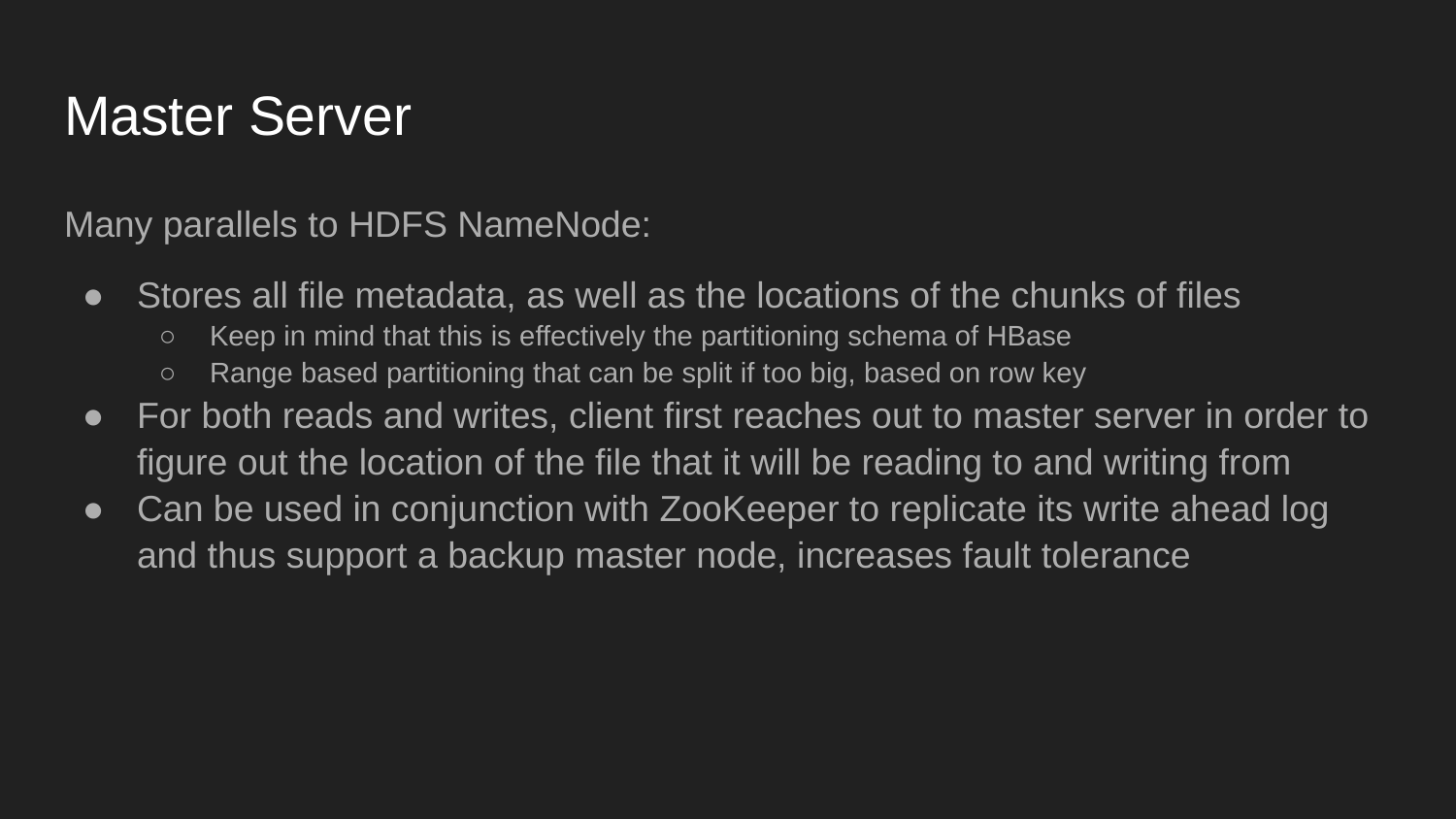

# Master Server
Many parallels to HDFS NameNode:
Stores all file metadata, as well as the locations of the chunks of files
Keep in mind that this is effectively the partitioning schema of HBase
Range based partitioning that can be split if too big, based on row key
For both reads and writes, client first reaches out to master server in order to figure out the location of the file that it will be reading to and writing from
Can be used in conjunction with ZooKeeper to replicate its write ahead log and thus support a backup master node, increases fault tolerance